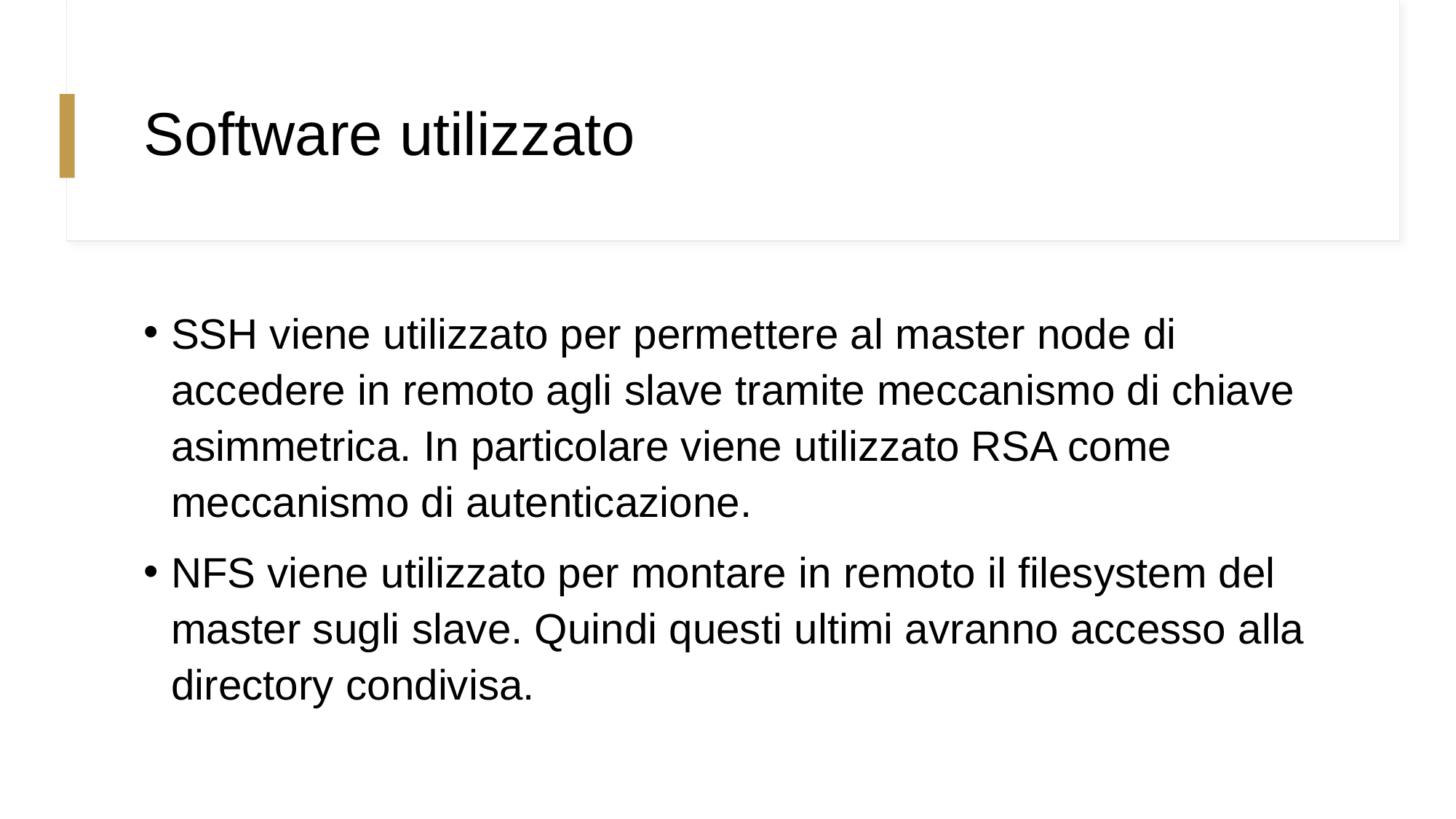

Software utilizzato
SSH viene utilizzato per permettere al master node di accedere in remoto agli slave tramite meccanismo di chiave asimmetrica. In particolare viene utilizzato RSA come meccanismo di autenticazione.
NFS viene utilizzato per montare in remoto il filesystem del master sugli slave. Quindi questi ultimi avranno accesso alla directory condivisa.